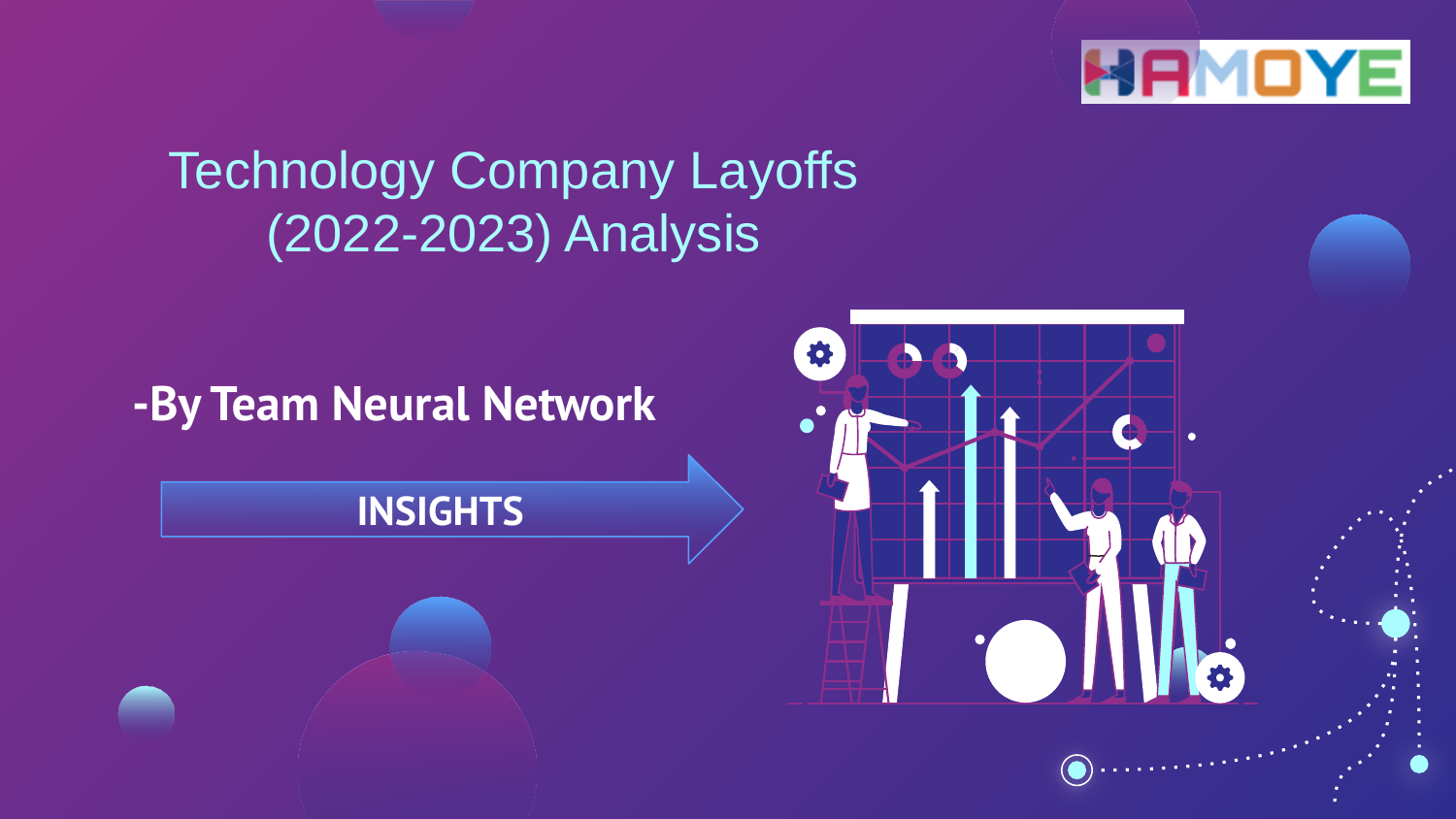

Technology Company Layoffs (2022-2023) Analysis

-By Team Neural Network

INSIGHTS